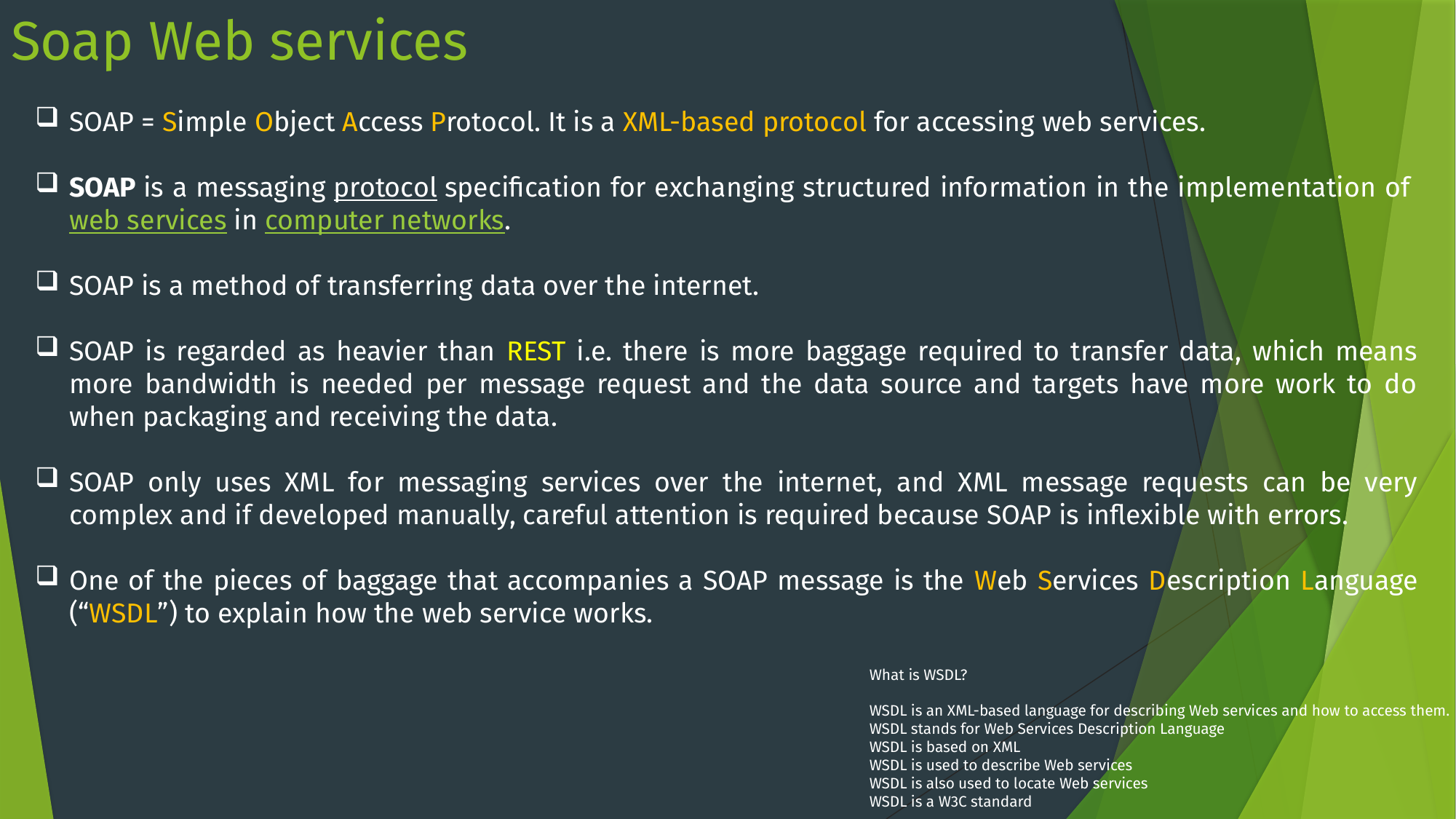

# Soap Web services
SOAP = Simple Object Access Protocol. It is a XML-based protocol for accessing web services.

SOAP is a messaging protocol specification for exchanging structured information in the implementation of web services in computer networks.

SOAP is a method of transferring data over the internet.

SOAP is regarded as heavier than REST i.e. there is more baggage required to transfer data, which means more bandwidth is needed per message request and the data source and targets have more work to do when packaging and receiving the data.

SOAP only uses XML for messaging services over the internet, and XML message requests can be very complex and if developed manually, careful attention is required because SOAP is inflexible with errors.

One of the pieces of baggage that accompanies a SOAP message is the Web Services Description Language (“WSDL”) to explain how the web service works.
What is WSDL?

WSDL is an XML-based language for describing Web services and how to access them.
WSDL stands for Web Services Description Language
WSDL is based on XML
WSDL is used to describe Web services
WSDL is also used to locate Web services
WSDL is a W3C standard